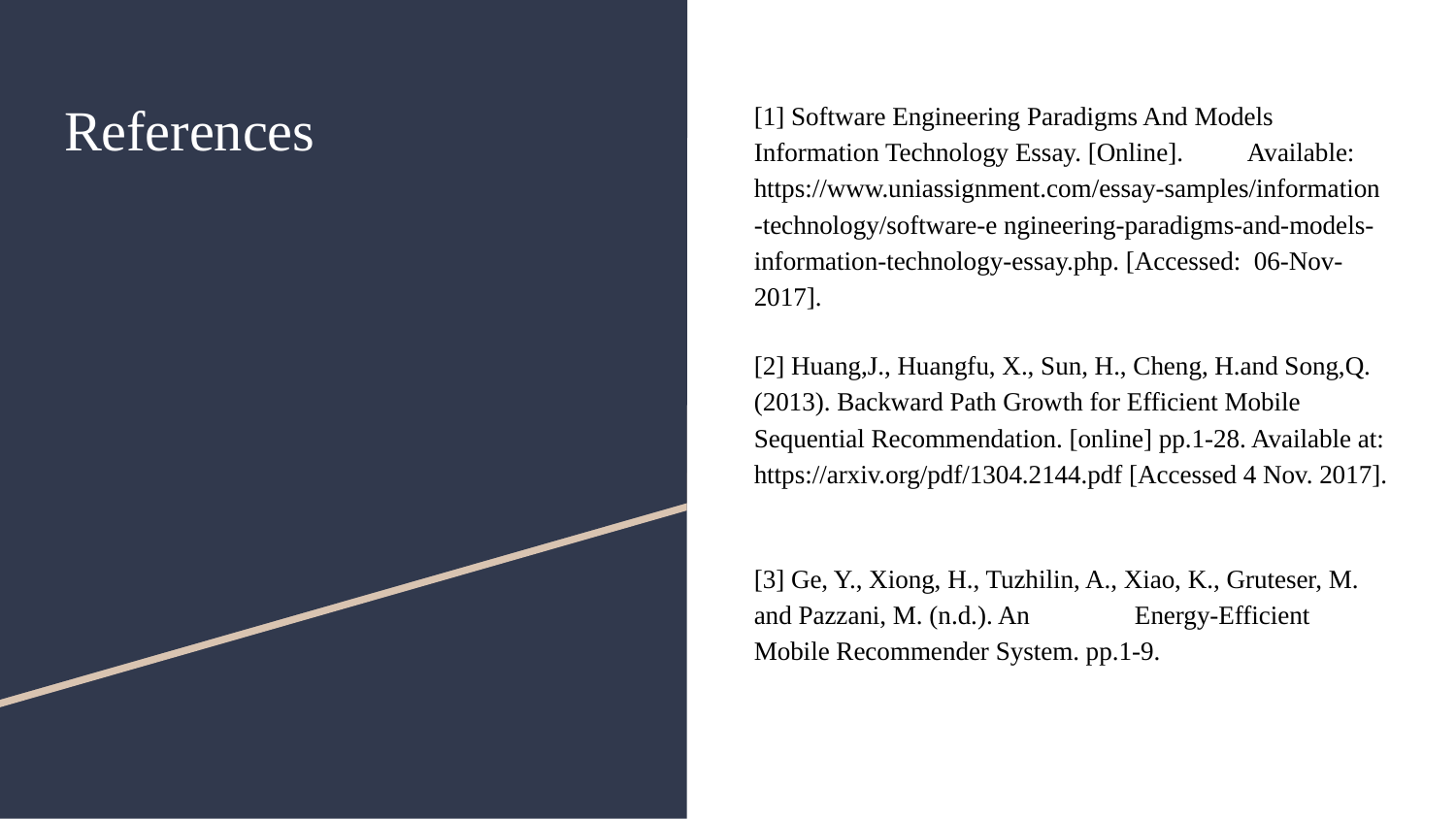

# References
[1] Software Engineering Paradigms And Models Information Technology Essay. [Online].          Available: https://www.uniassignment.com/essay-samples/information-technology/software-e ngineering-paradigms-and-models-information-technology-essay.php. [Accessed:  06-Nov-2017].
[2] Huang,J., Huangfu, X., Sun, H., Cheng, H.and Song,Q.(2013). Backward Path Growth for Efficient Mobile Sequential Recommendation. [online] pp.1-28. Available at: https://arxiv.org/pdf/1304.2144.pdf​ ​[Accessed​ ​4​ ​Nov.​ ​2017].
[3] Ge, Y., Xiong, H., Tuzhilin, A., Xiao, K., Gruteser, M. and Pazzani, M. (n.d.). An                Energy-Efficient​ ​Mobile​ ​Recommender​ ​System.​ ​pp.1-9.